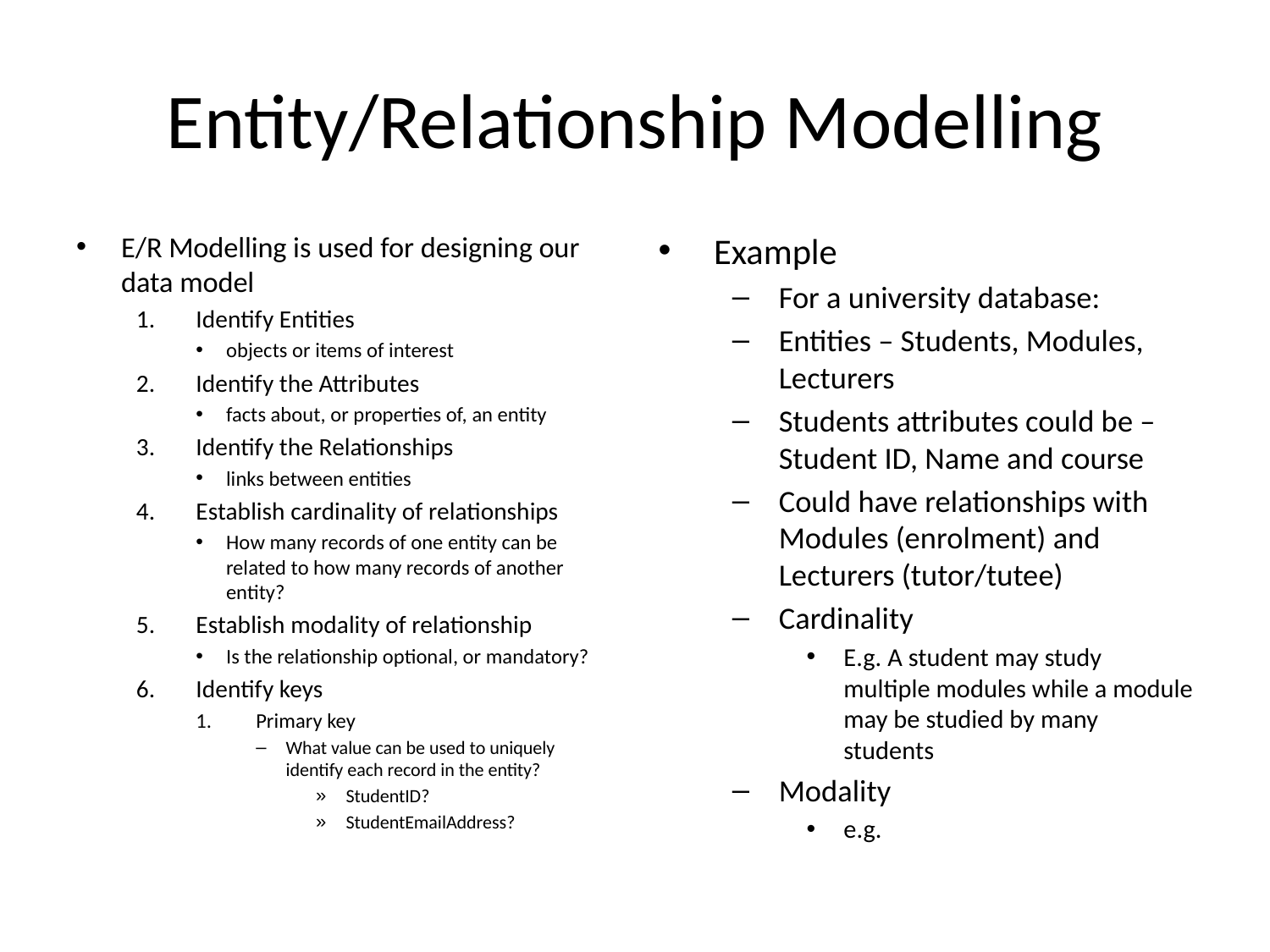

# Entity/Relationship Modelling
E/R Modelling is used for designing our data model
Identify Entities
objects or items of interest
Identify the Attributes
facts about, or properties of, an entity
Identify the Relationships
links between entities
Establish cardinality of relationships
How many records of one entity can be related to how many records of another entity?
Establish modality of relationship
Is the relationship optional, or mandatory?
Identify keys
Primary key
What value can be used to uniquely identify each record in the entity?
StudentID?
StudentEmailAddress?
Example
For a university database:
Entities – Students, Modules, Lecturers
Students attributes could be – Student ID, Name and course
Could have relationships with Modules (enrolment) and Lecturers (tutor/tutee)
Cardinality
E.g. A student may study multiple modules while a module may be studied by many students
Modality
e.g.